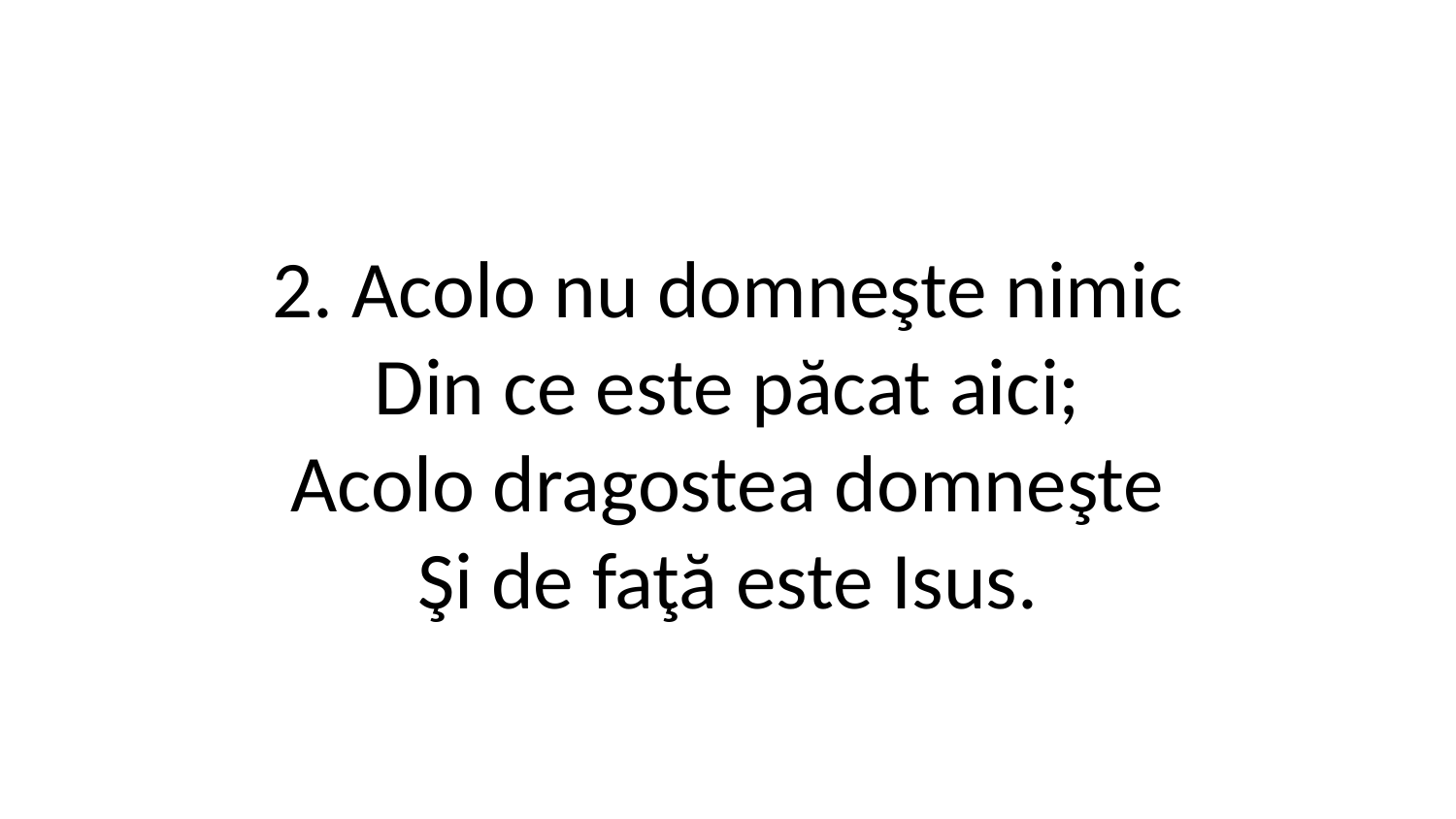

2. Acolo nu domneşte nimic
Din ce este păcat aici;
Acolo dragostea domneşte
Şi de faţă este Isus.